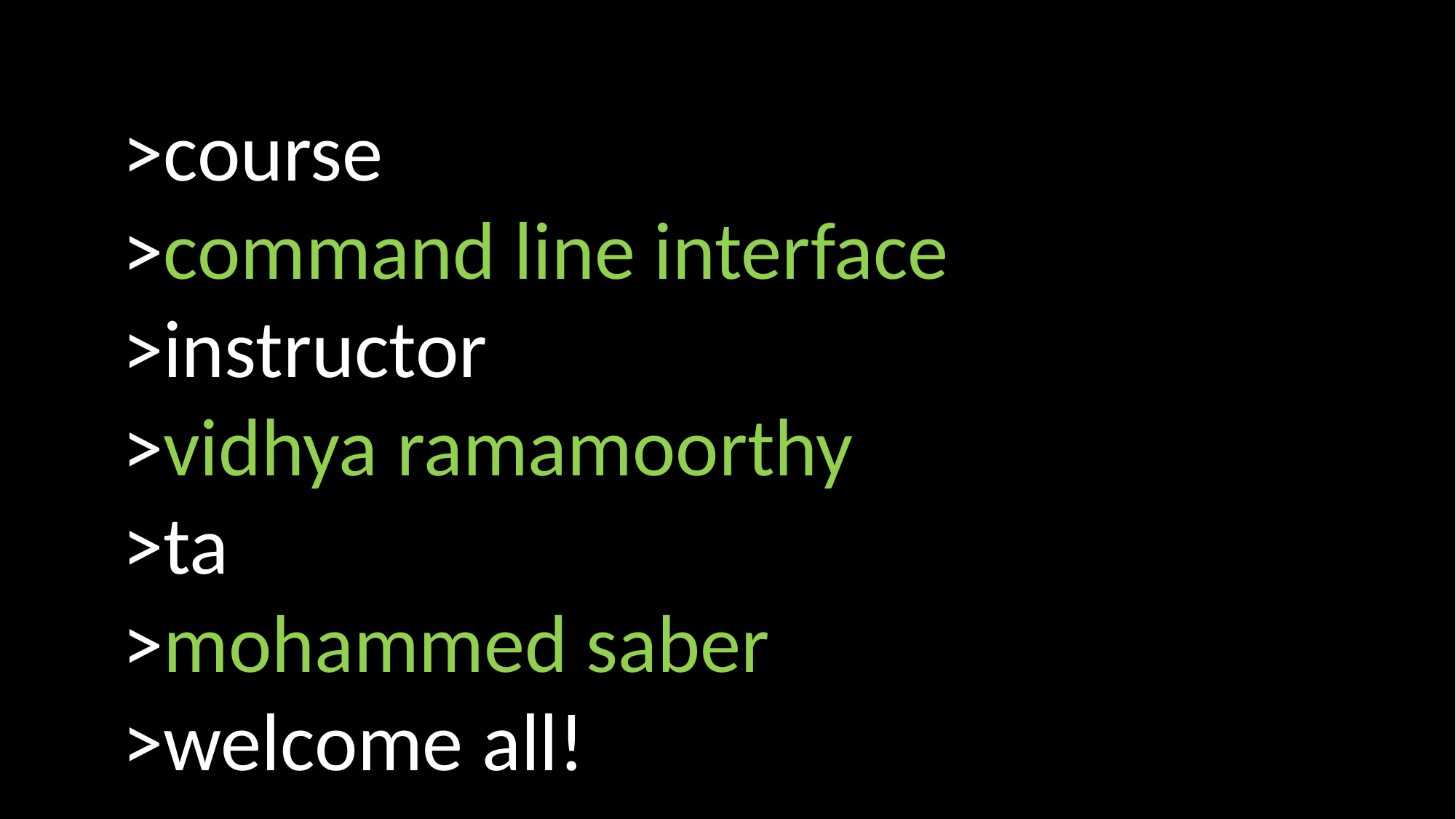

>course
>command line interface
>instructor
>vidhya ramamoorthy
>ta
>mohammed saber
>welcome all!

#